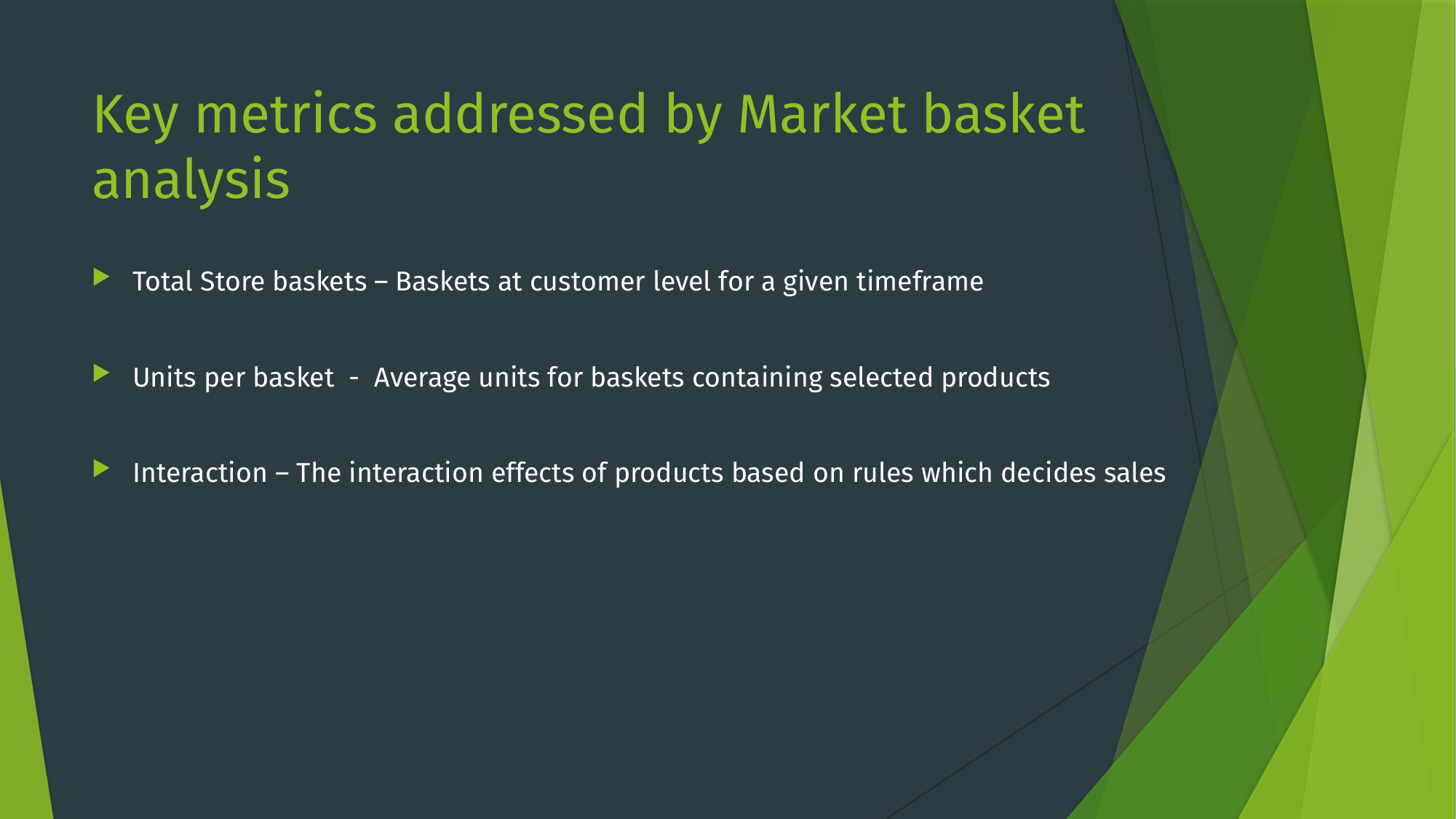

# Key metrics addressed by Market basket analysis
Total Store baskets – Baskets at customer level for a given timeframe

Units per basket  -  Average units for baskets containing selected products

Interaction – The interaction effects of products based on rules which decides sales